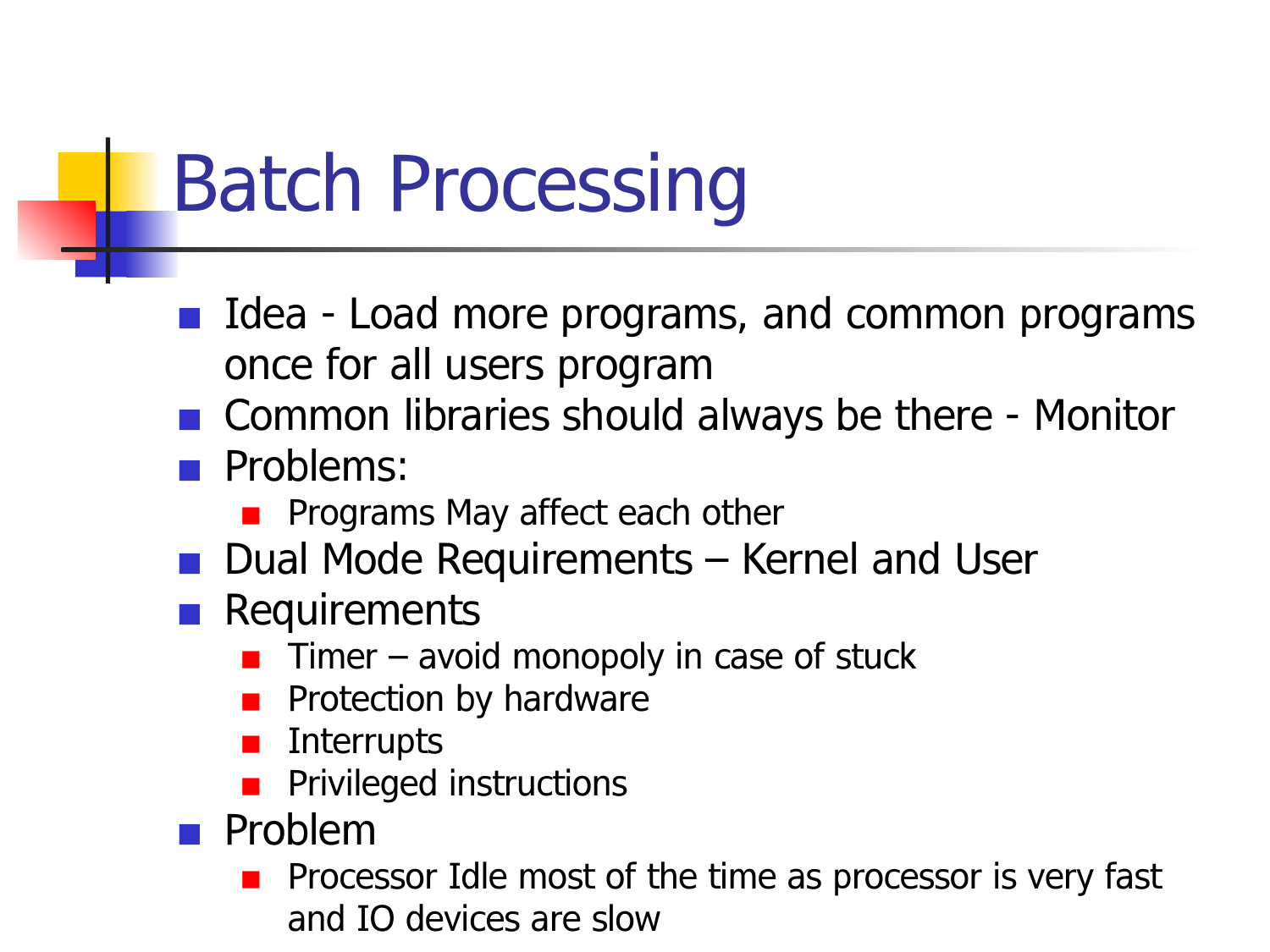

# Batch Processing
Idea - Load more programs, and common programs once for all users program
Common libraries should always be there - Monitor
Problems:
Programs May affect each other
Dual Mode Requirements – Kernel and User
Requirements
Timer – avoid monopoly in case of stuck
Protection by hardware
Interrupts
Privileged instructions
Problem
Processor Idle most of the time as processor is very fast and IO devices are slow